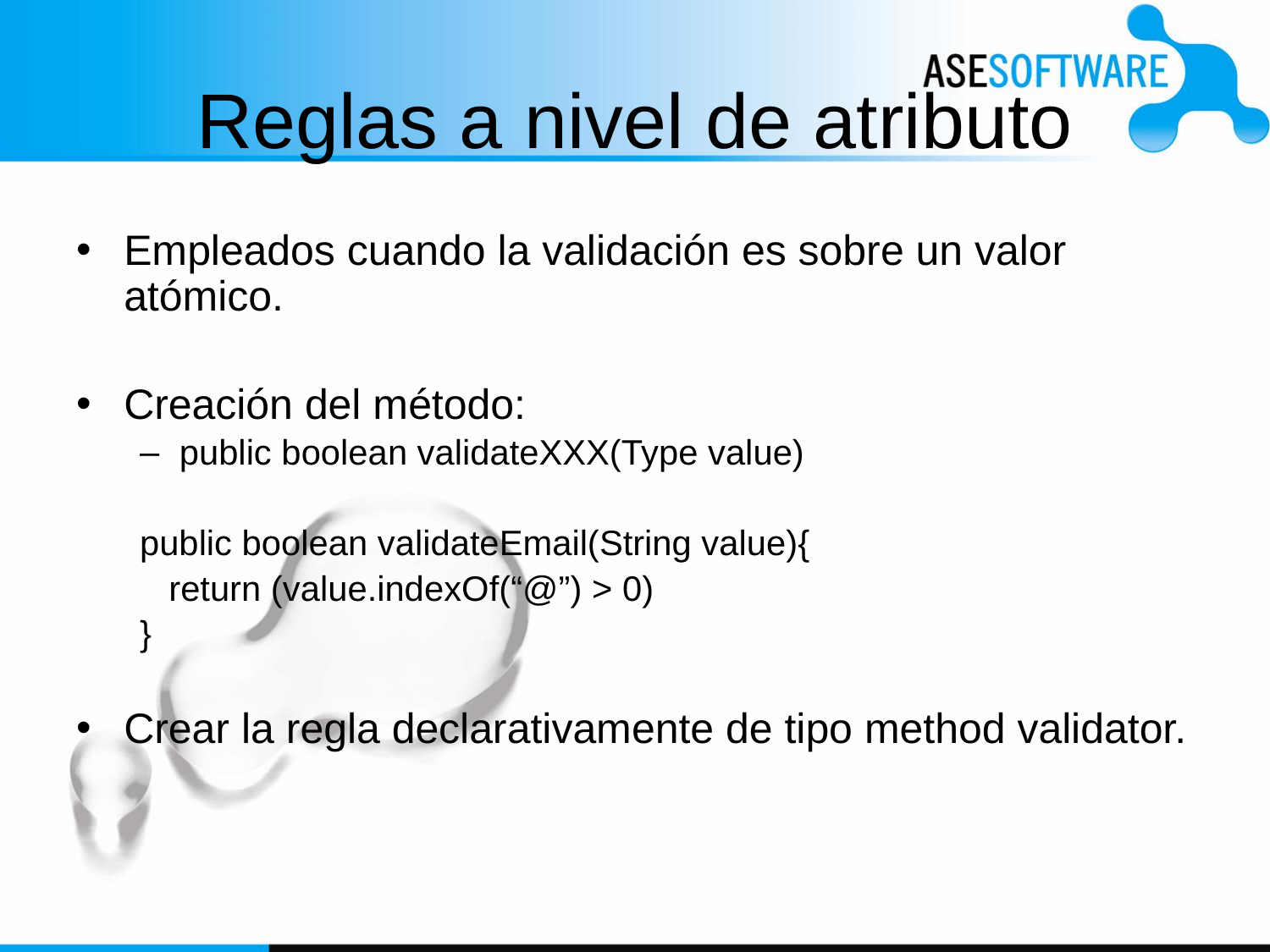

# Reglas a nivel de atributo
Empleados cuando la validación es sobre un valor atómico.

Creación del método:
public boolean validateXXX(Type value)

public boolean validateEmail(String value){
   return (value.indexOf(“@”) > 0)
}

Crear la regla declarativamente de tipo method validator.